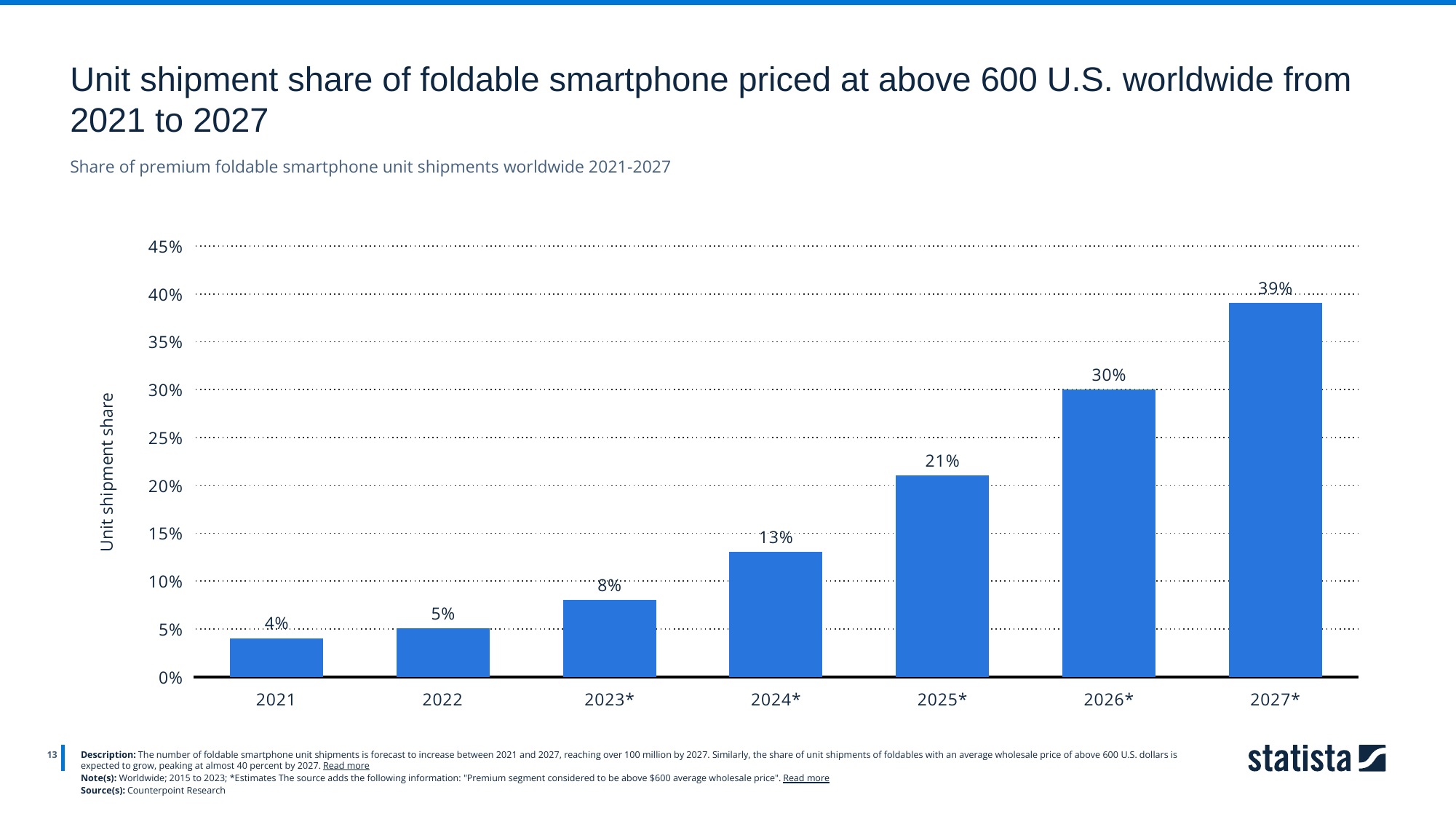

Unit shipment share of foldable smartphone priced at above 600 U.S. worldwide from 2021 to 2027
Share of premium foldable smartphone unit shipments worldwide 2021-2027

### Chart

| Category | Column1 |
|---|---|
| 2021 | 0.04 |
| 2022 | 0.05 |
| 2023* | 0.08 |
| 2024* | 0.13 |
| 2025* | 0.21 |
| 2026* | 0.3 |
| 2027* | 0.39 |
13
Description: The number of foldable smartphone unit shipments is forecast to increase between 2021 and 2027, reaching over 100 million by 2027. Similarly, the share of unit shipments of foldables with an average wholesale price of above 600 U.S. dollars is expected to grow, peaking at almost 40 percent by 2027. Read more
Note(s): Worldwide; 2015 to 2023; *Estimates The source adds the following information: "Premium segment considered to be above $600 average wholesale price". Read more
Source(s): Counterpoint Research